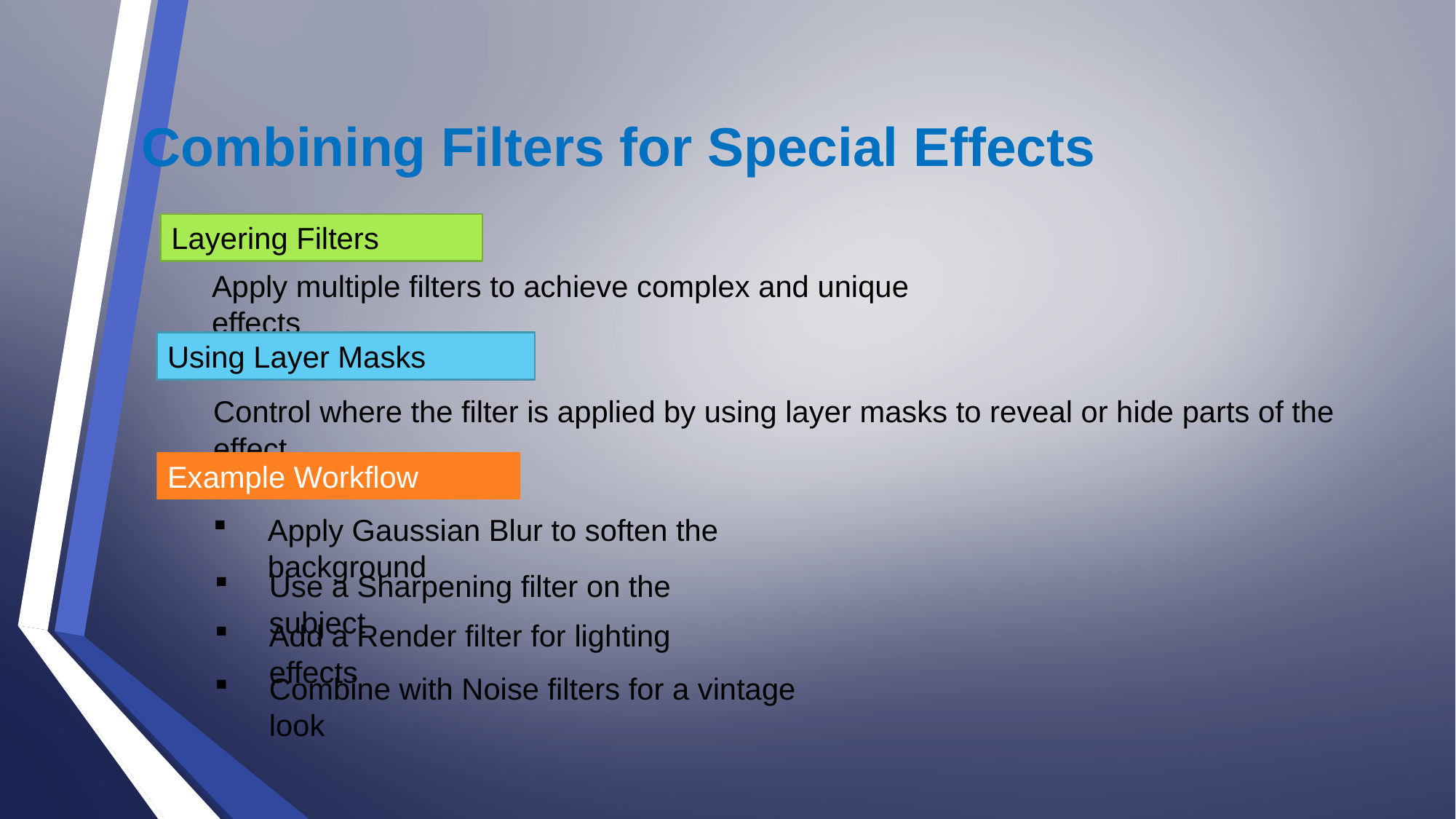

Combining Filters for Special Effects
Layering Filters
Apply multiple filters to achieve complex and unique effects
Using Layer Masks
Control where the filter is applied by using layer masks to reveal or hide parts of the effect
Example Workflow
Apply Gaussian Blur to soften the background
Use a Sharpening filter on the subject
Add a Render filter for lighting effects
Combine with Noise filters for a vintage look